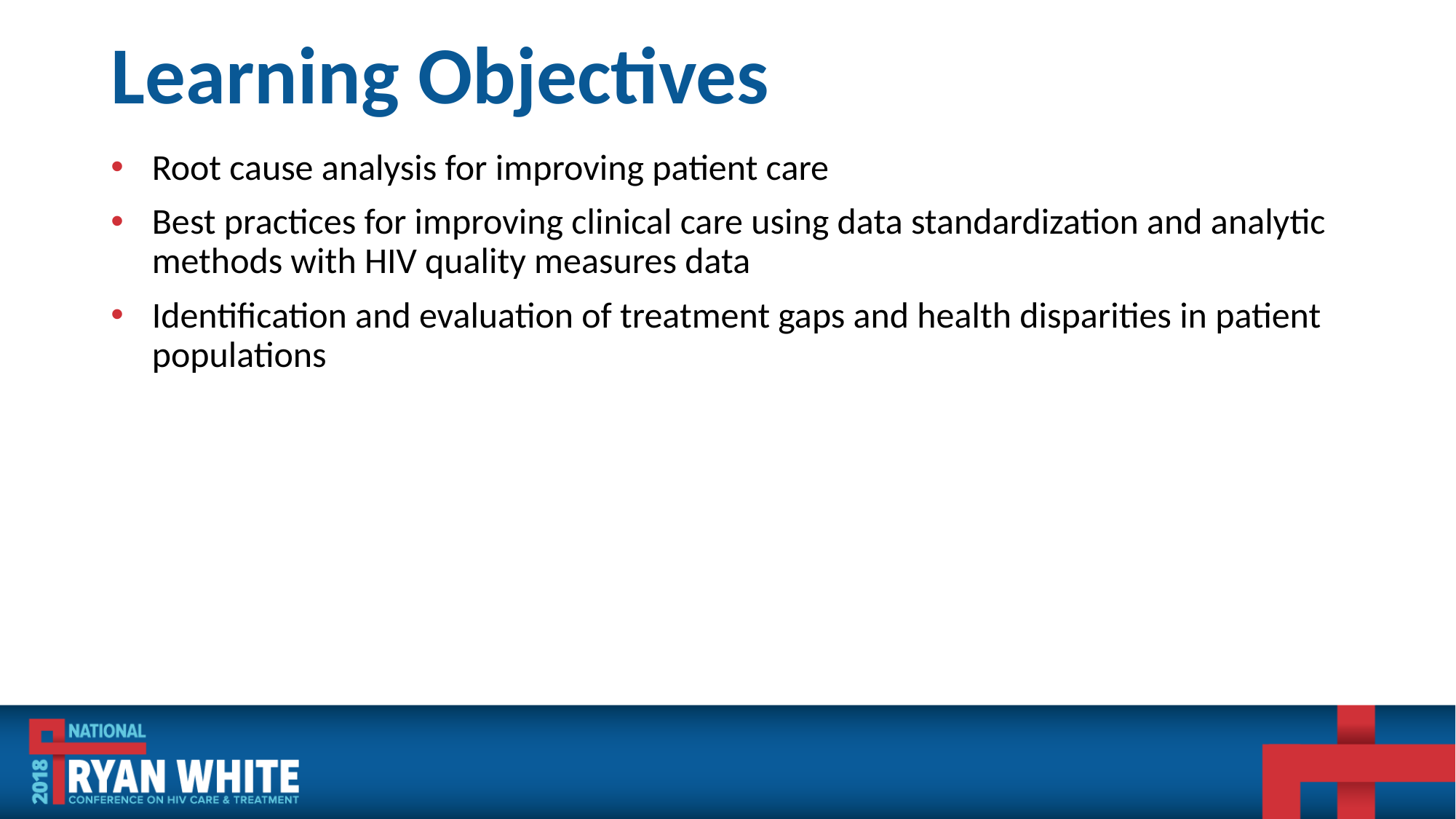

# Learning Objectives
Root cause analysis for improving patient care
Best practices for improving clinical care using data standardization and analytic methods with HIV quality measures data
Identification and evaluation of treatment gaps and health disparities in patient populations